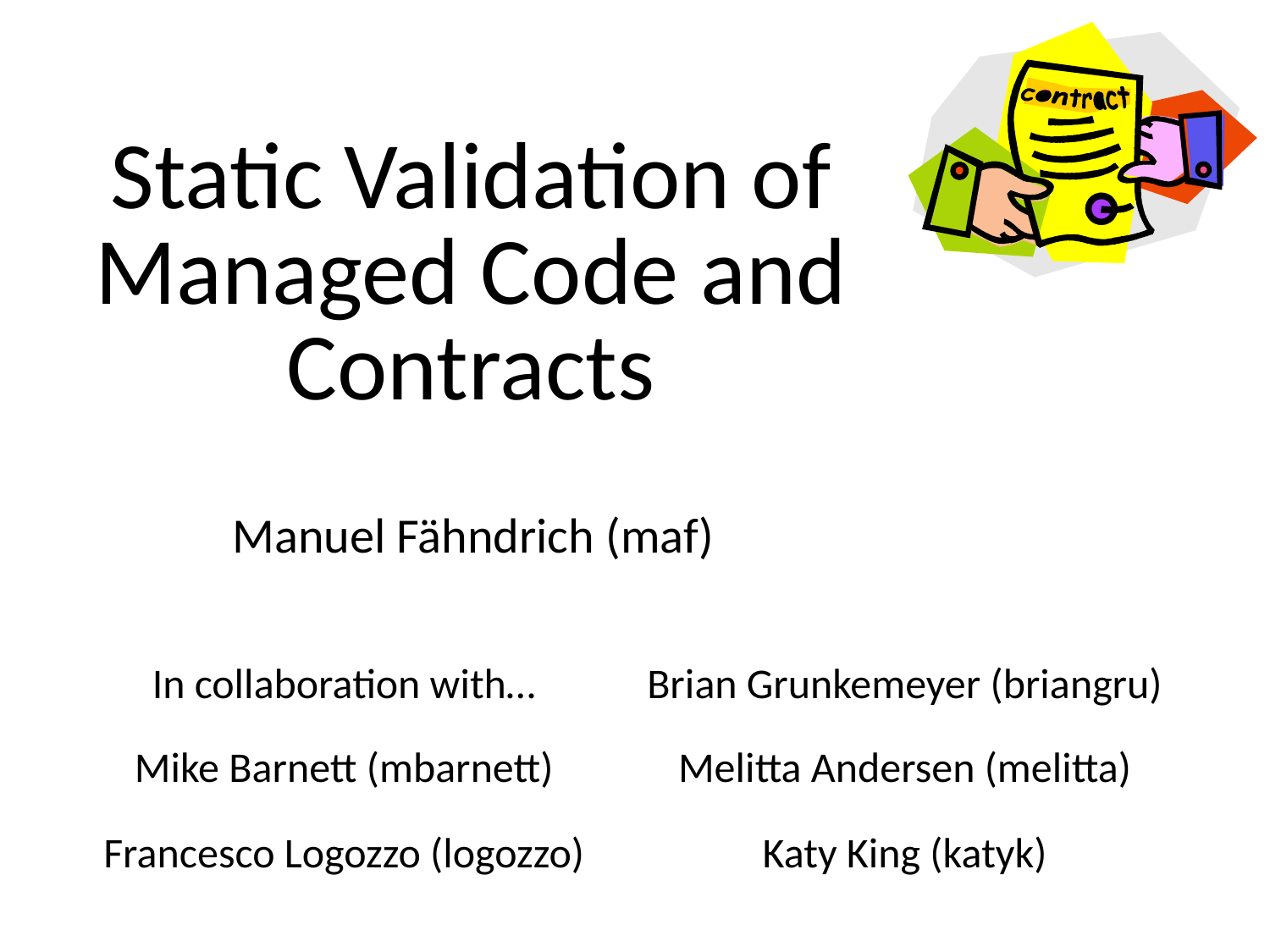

# Static Validation of Managed Code and Contracts
Manuel Fähndrich (maf)
| In collaboration with… | Brian Grunkemeyer (briangru) |
| --- | --- |
| Mike Barnett (mbarnett) | Melitta Andersen (melitta) |
| Francesco Logozzo (logozzo) | Katy King (katyk) |